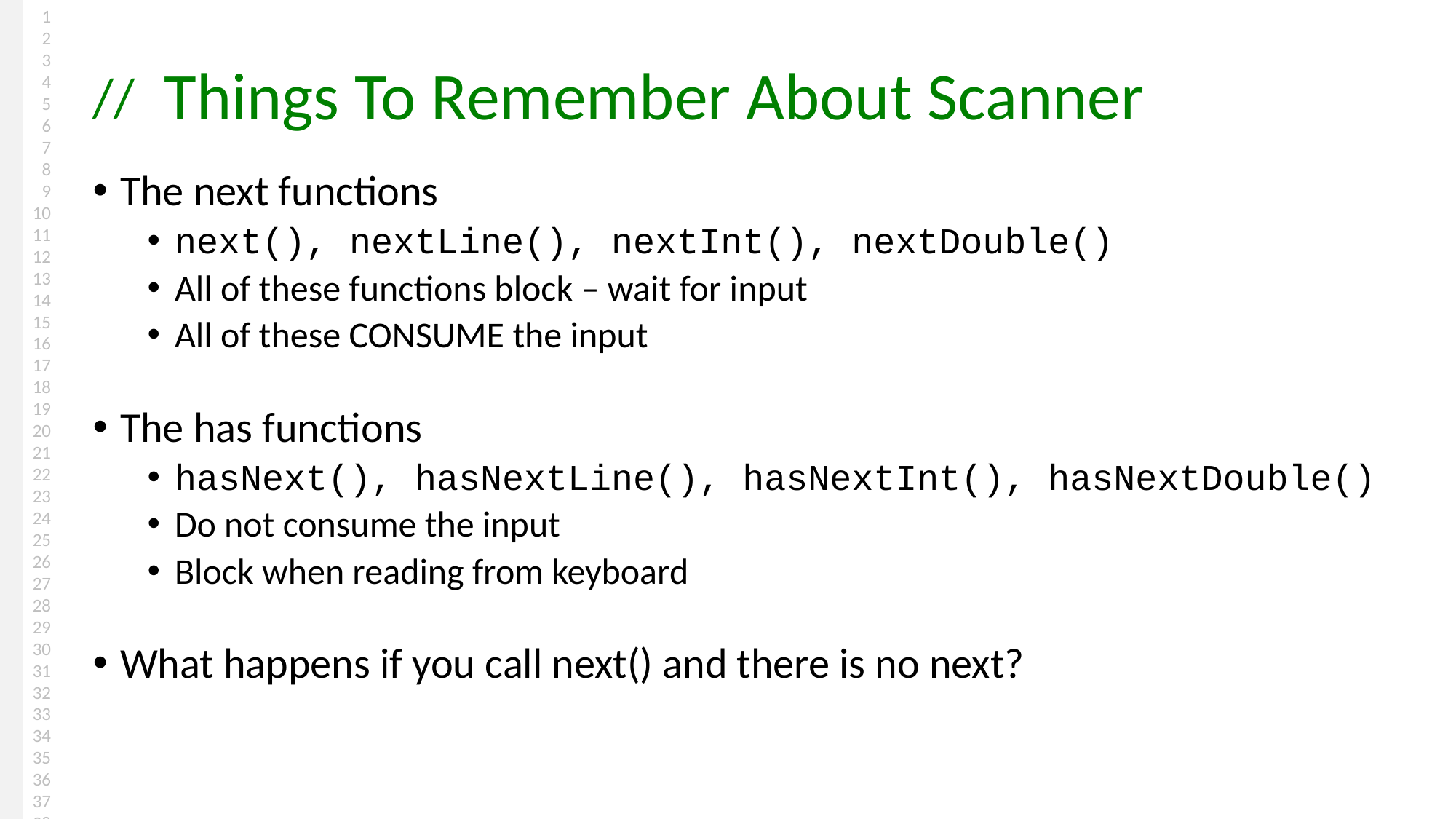

# Things To Remember About Scanner
The next functions
next(), nextLine(), nextInt(), nextDouble()
All of these functions block – wait for input
All of these CONSUME the input

The has functions
hasNext(), hasNextLine(), hasNextInt(), hasNextDouble()
Do not consume the input
Block when reading from keyboard

What happens if you call next() and there is no next?